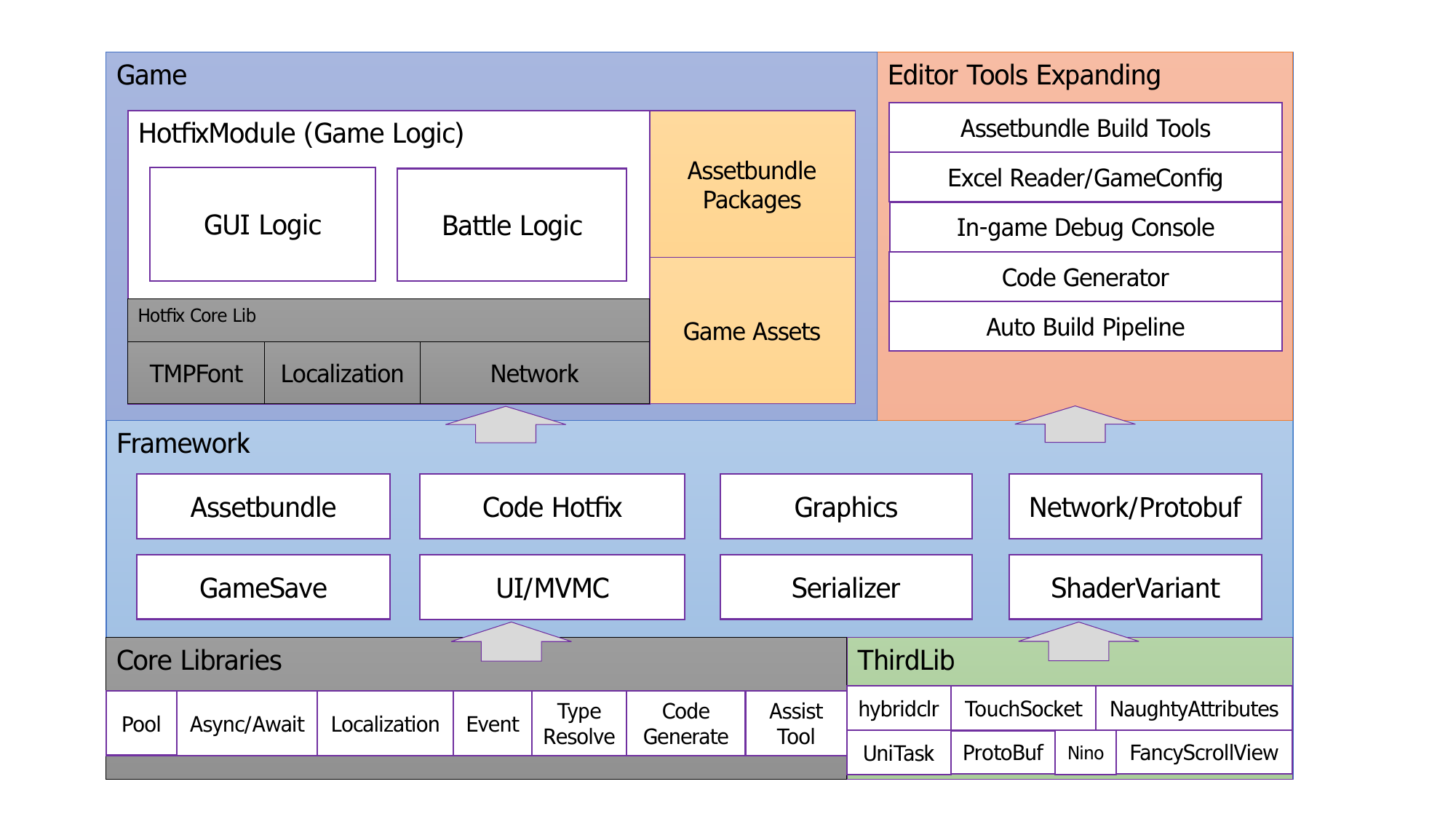

Game

Editor Tools Expanding
Assetbundle Build Tools
HotfixModule (Game Logic)
Assetbundle Packages
Excel Reader/GameConfig
GUI Logic
Battle Logic
In-game Debug Console
Code Generator
Game Assets
Hotfix Core Lib
Auto Build Pipeline
Network
Localization
TMPFont

Framework
Assetbundle
Code Hotfix
Graphics
Network/Protobuf
GameSave
Serializer
ShaderVariant
UI/MVMC

Core Libraries
ThirdLib
TouchSocket
hybridclr
NaughtyAttributes
Pool
Async/Await
Localization
Event
Type Resolve
Code Generate
Assist Tool
UniTask
Nino
FancyScrollView
ProtoBuf